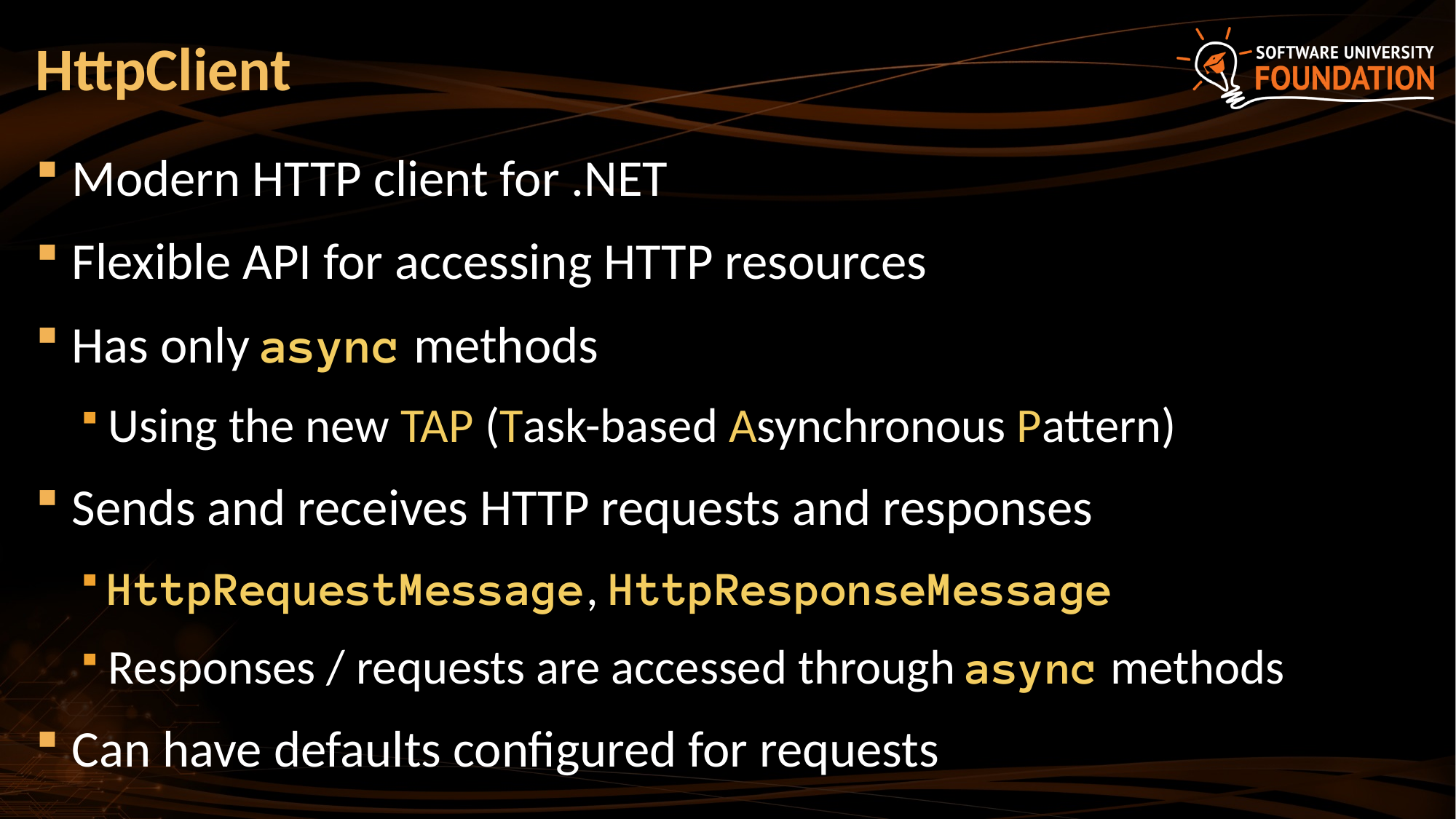

# HttpClient
Modern HTTP client for .NET
Flexible API for accessing HTTP resources
Has only async methods
Using the new TAP (Task-based Asynchronous Pattern)
Sends and receives HTTP requests and responses
HttpRequestMessage, HttpResponseMessage
Responses / requests are accessed through async methods
Can have defaults configured for requests